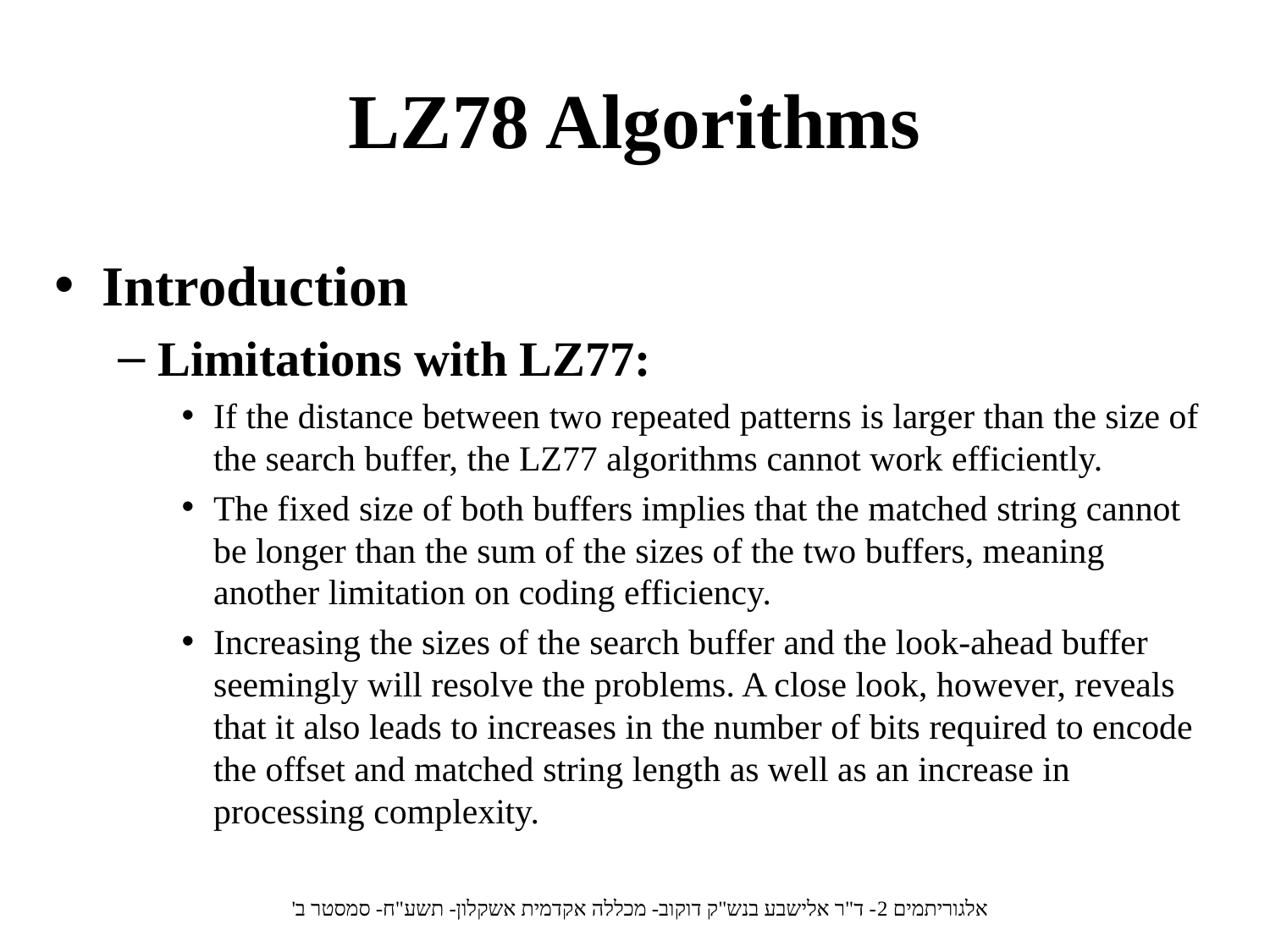

# LZ78 Algorithms
Introduction
Limitations with LZ77:
If the distance between two repeated patterns is larger than the size of the search buffer, the LZ77 algorithms cannot work efficiently.
The fixed size of both buffers implies that the matched string cannot be longer than the sum of the sizes of the two buffers, meaning another limitation on coding efficiency.
Increasing the sizes of the search buffer and the look-ahead buffer seemingly will resolve the problems. A close look, however, reveals that it also leads to increases in the number of bits required to encode the offset and matched string length as well as an increase in processing complexity.
אלגוריתמים 2- ד"ר אלישבע בנש"ק דוקוב- מכללה אקדמית אשקלון- תשע"ח- סמסטר ב'